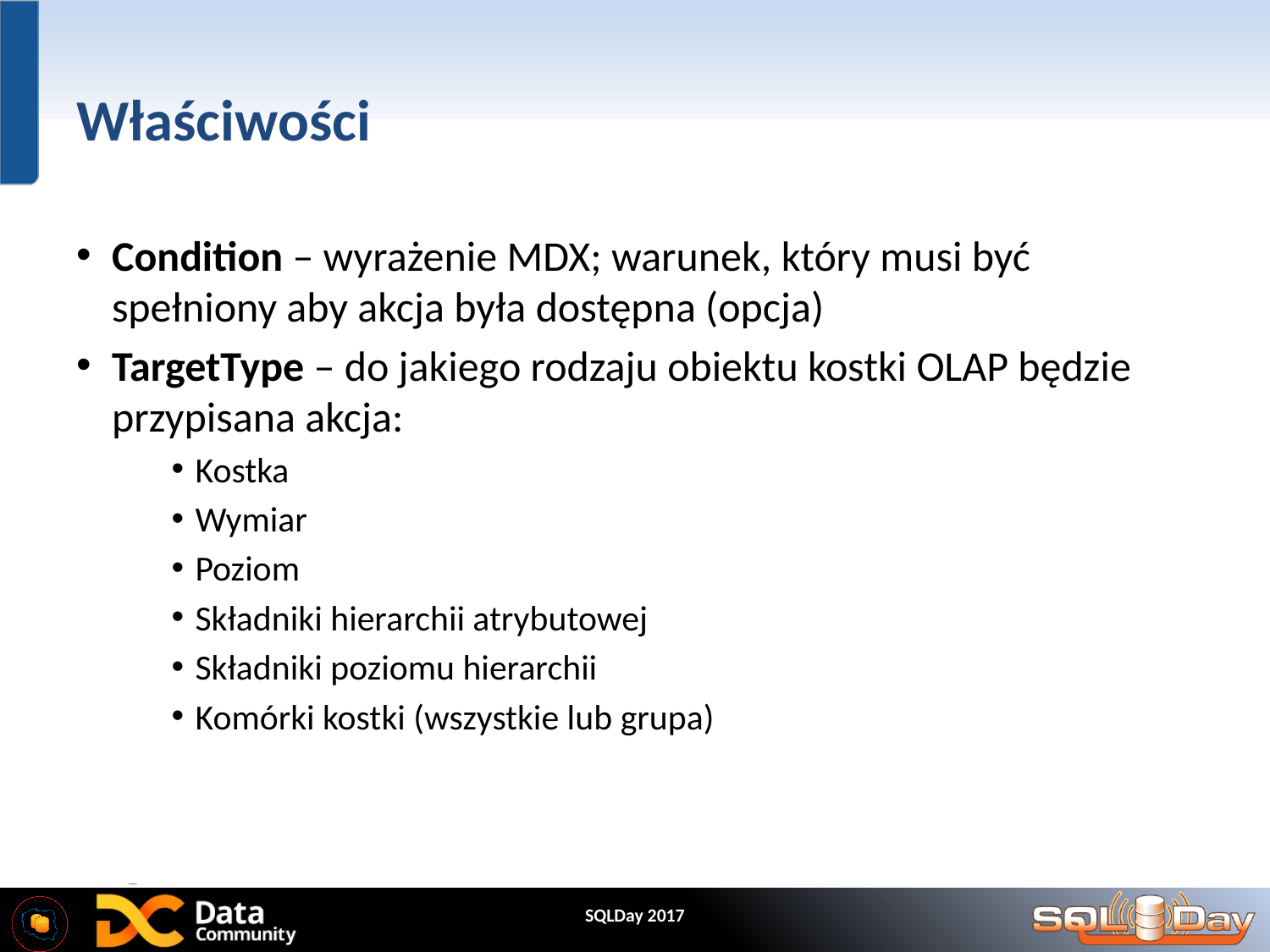

# Właściwości
Condition – wyrażenie MDX; warunek, który musi być spełniony aby akcja była dostępna (opcja)
TargetType – do jakiego rodzaju obiektu kostki OLAP będzie przypisana akcja:
Kostka
Wymiar
Poziom
Składniki hierarchii atrybutowej
Składniki poziomu hierarchii
Komórki kostki (wszystkie lub grupa)